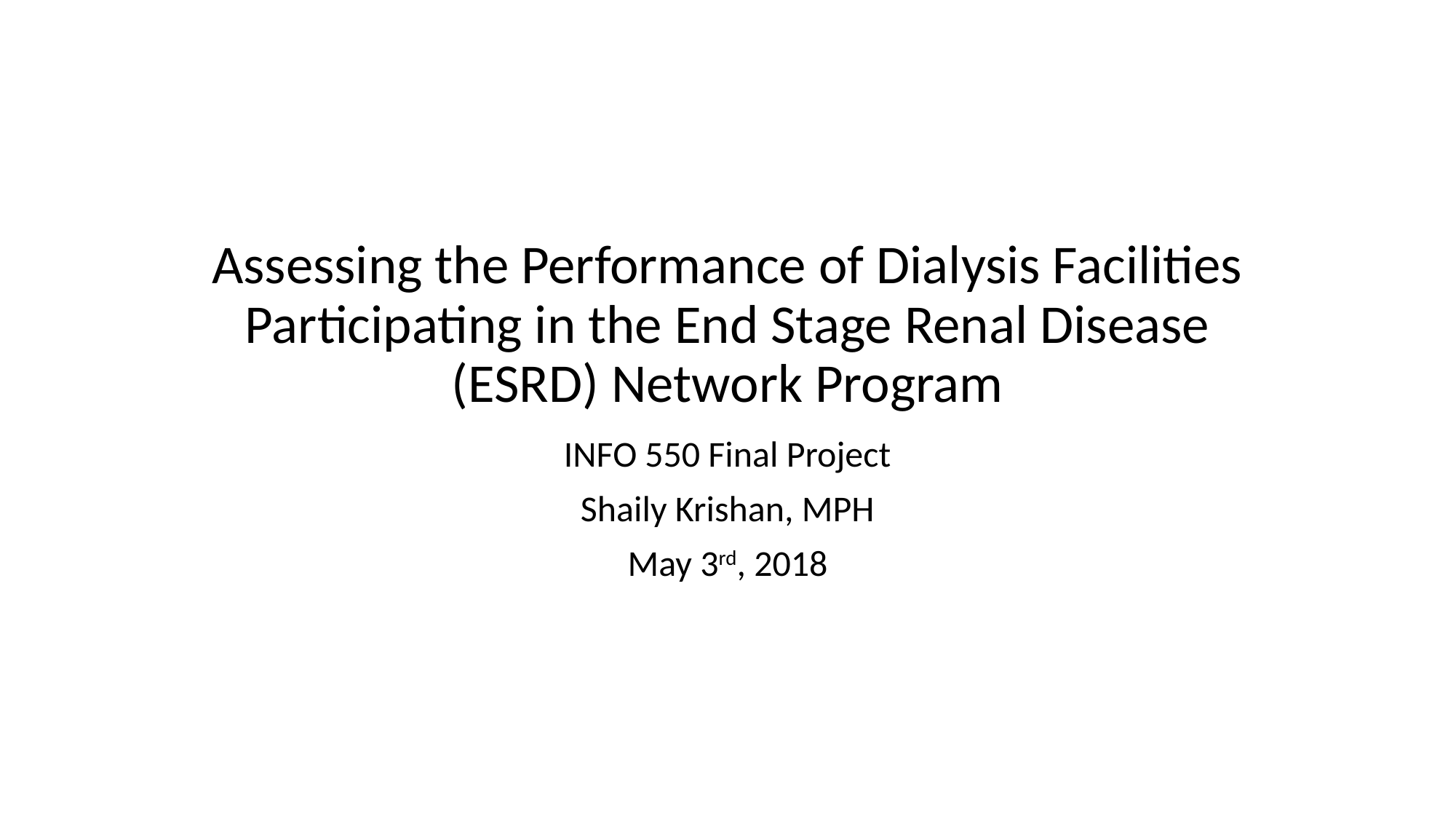

# Assessing the Performance of Dialysis Facilities Participating in the End Stage Renal Disease (ESRD) Network Program
INFO 550 Final Project
Shaily Krishan, MPH
May 3rd, 2018